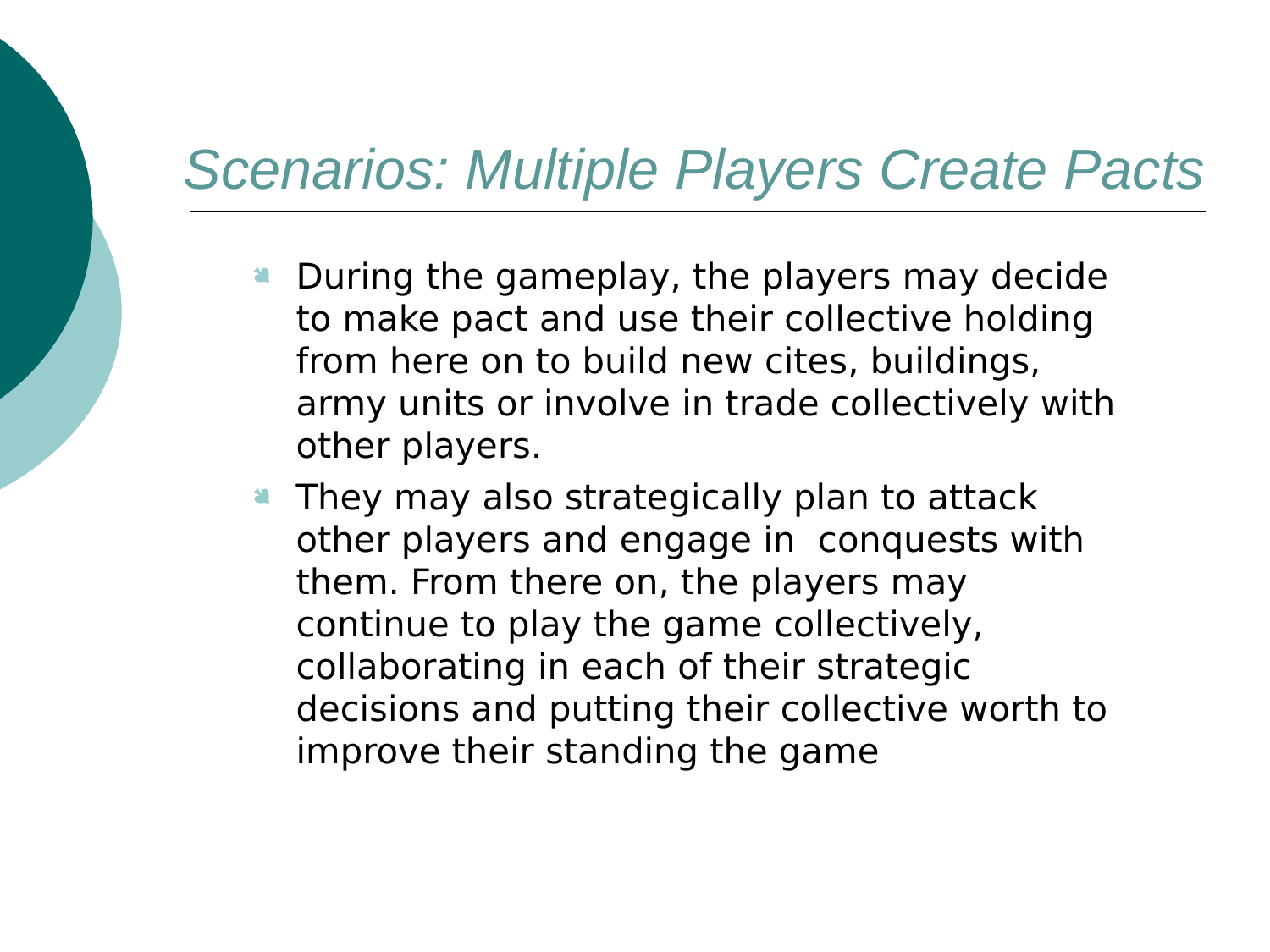

Scenarios: Multiple Players Create Pacts
During the gameplay, the players may decide to make pact and use their collective holding from here on to build new cites, buildings, army units or involve in trade collectively with other players.
They may also strategically plan to attack other players and engage in  conquests with them. From there on, the players may continue to play the game collectively, collaborating in each of their strategic decisions and putting their collective worth to improve their standing the game